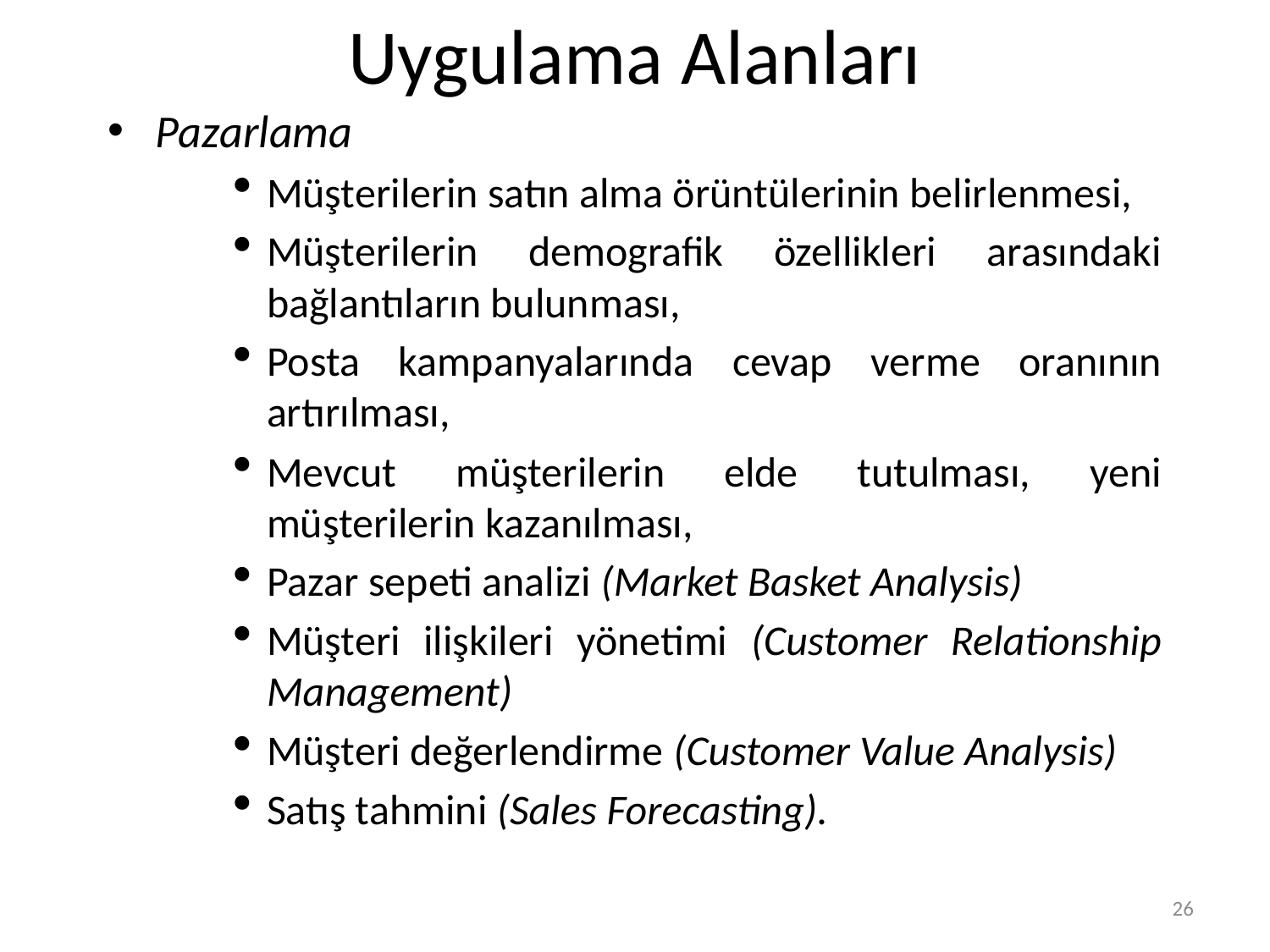

# Uygulama Alanları
Pazarlama
Müşterilerin satın alma örüntülerinin belirlenmesi,
Müşterilerin demografik özellikleri arasındaki bağlantıların bulunması,
Posta kampanyalarında cevap verme oranının artırılması,
Mevcut müşterilerin elde tutulması, yeni müşterilerin kazanılması,
Pazar sepeti analizi (Market Basket Analysis)
Müşteri ilişkileri yönetimi (Customer Relationship Management)
Müşteri değerlendirme (Customer Value Analysis)
Satış tahmini (Sales Forecasting).
26